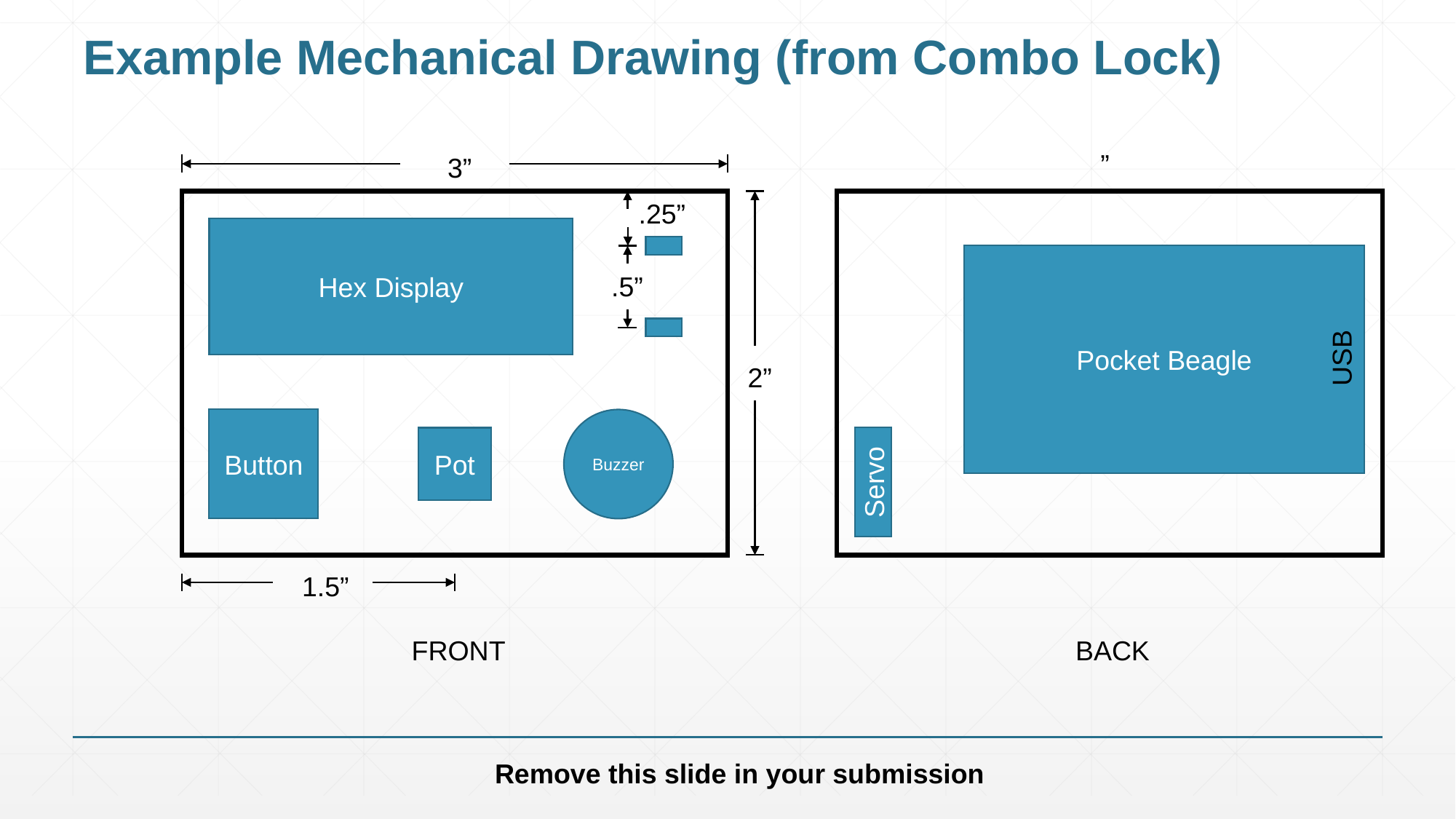

# Example Mechanical Drawing (from Combo Lock)
”
3”

.25”

Hex Display

Pocket Beagle
.5”

USB
2”
Button
Buzzer
Pot
Servo
1.5”
FRONT
BACK
Remove this slide in your submission